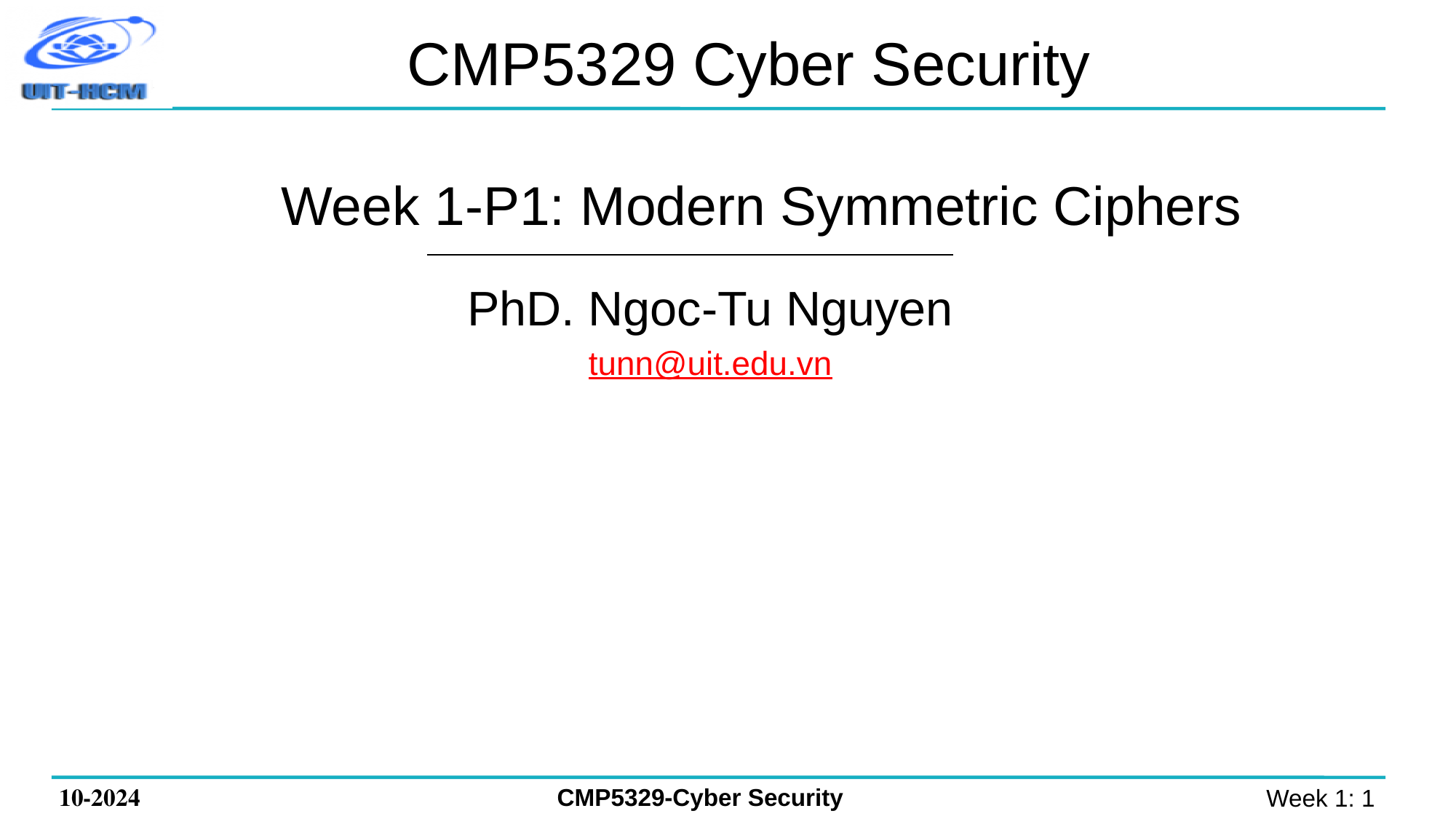

# CMP5329 Cyber Security
Week 1-P1: Modern Symmetric Ciphers
PhD. Ngoc-Tu Nguyen
tunn@uit.edu.vn